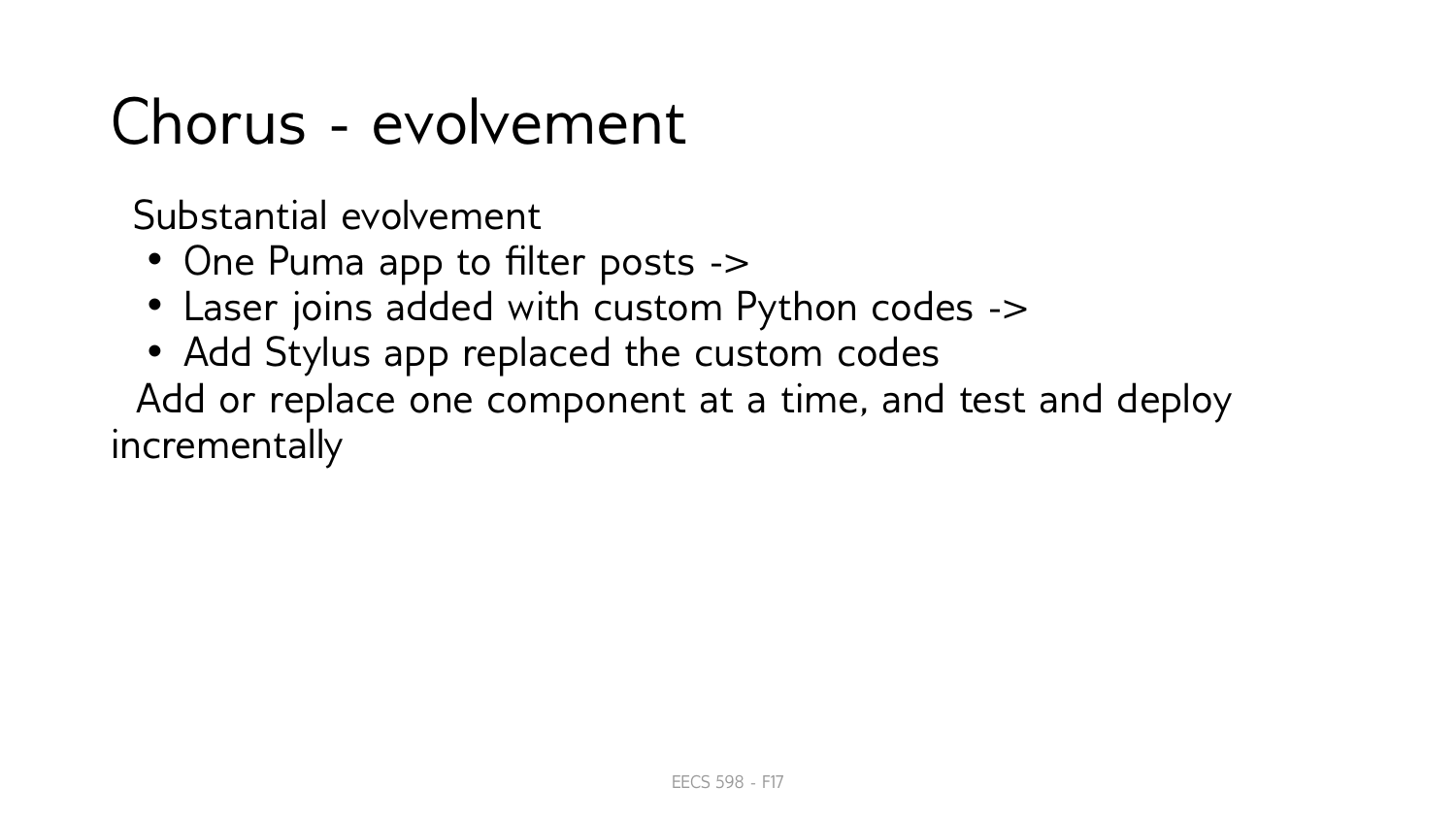

# Chorus - evolvement
Substantial evolvement
One Puma app to filter posts ->
Laser joins added with custom Python codes ->
Add Stylus app replaced the custom codes
  Add or replace one component at a time, and test and deploy incrementally
31